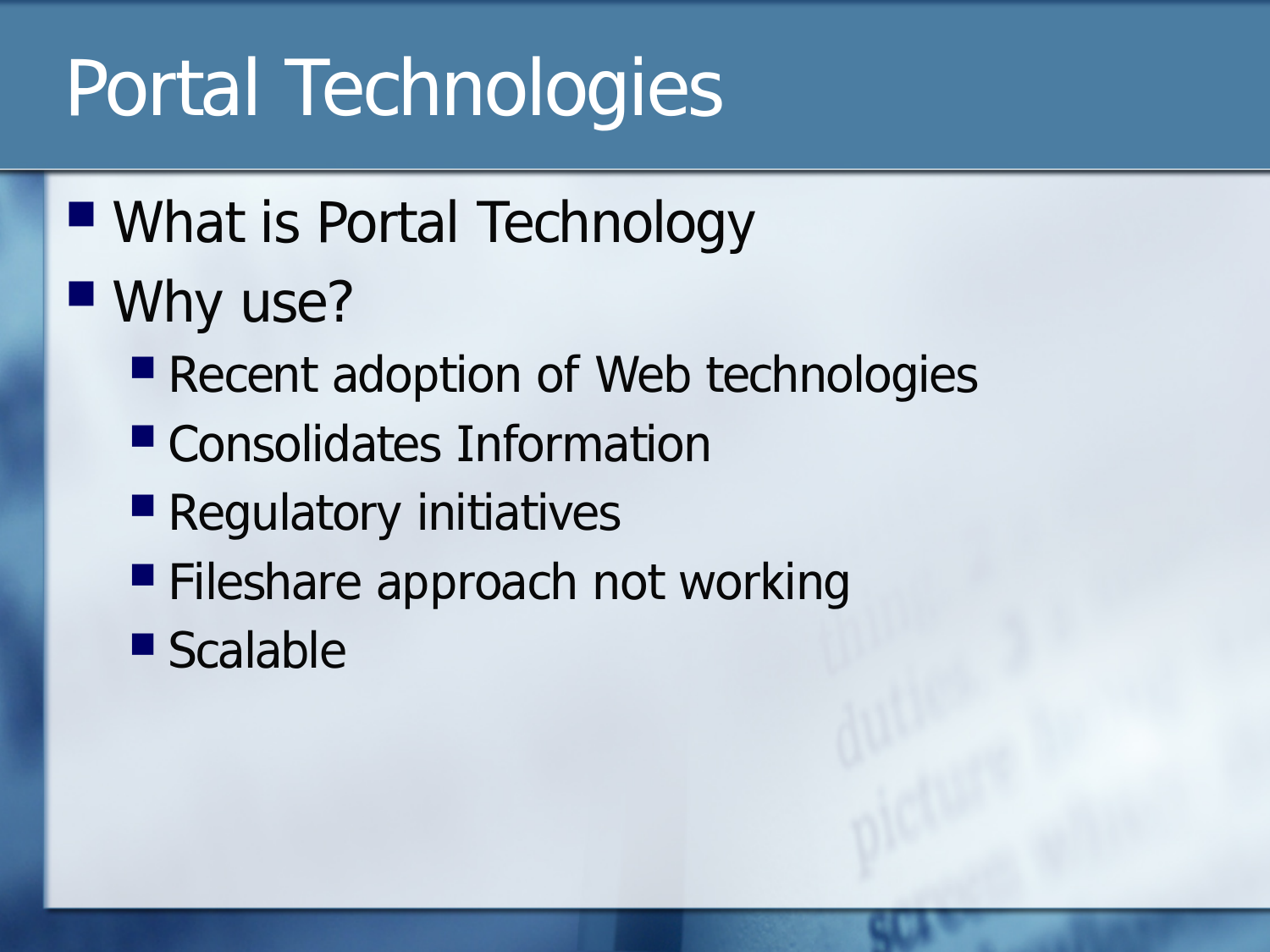

# Portal Technologies
What is Portal Technology
Why use?
Recent adoption of Web technologies
Consolidates Information
Regulatory initiatives
Fileshare approach not working
Scalable